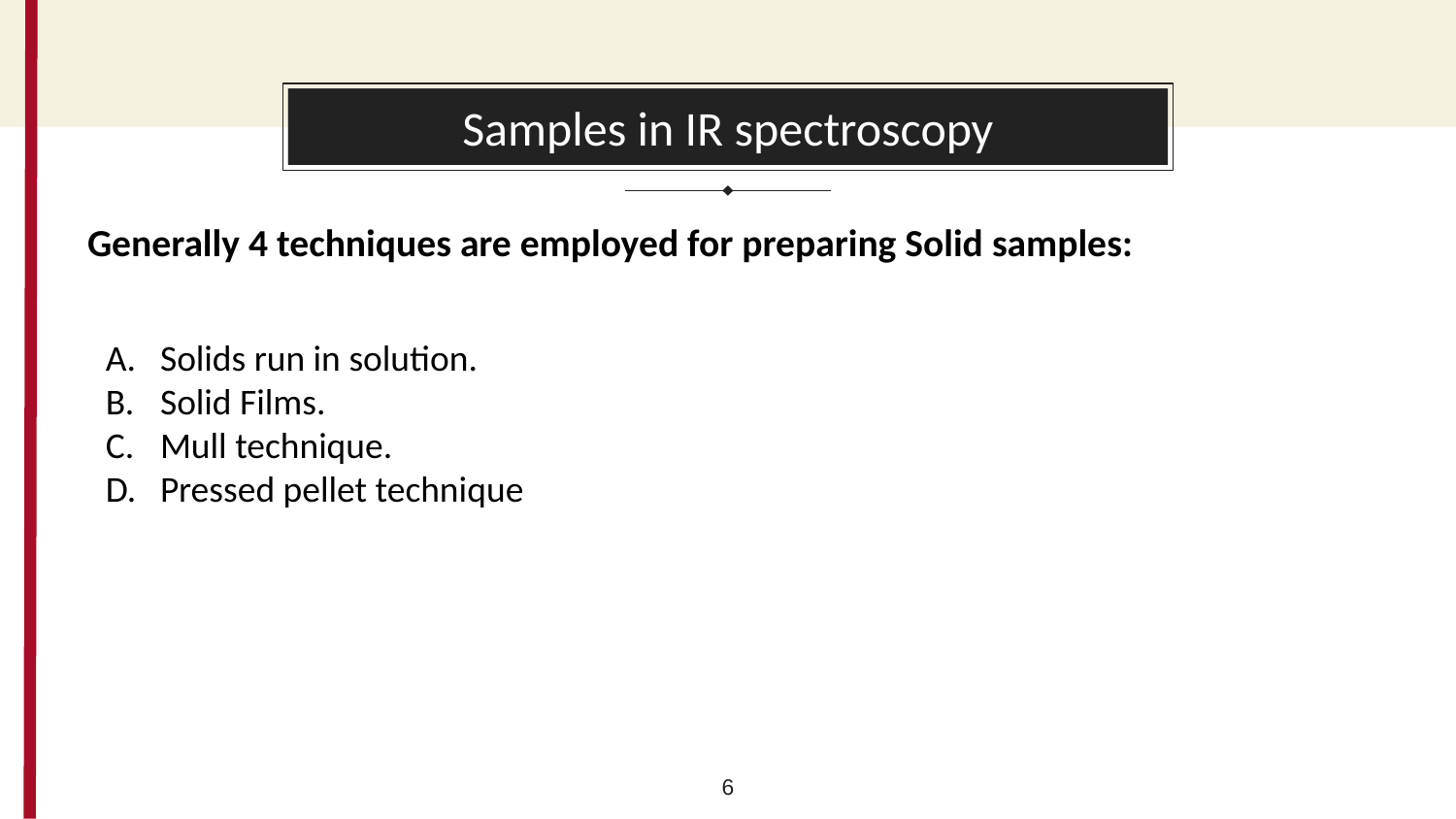

About this template
# Samples in IR spectroscopy

Generally 4 techniques are employed for preparing Solid samples:

Solids run in solution.
Solid Films.
Mull technique.
Pressed pellet technique
6